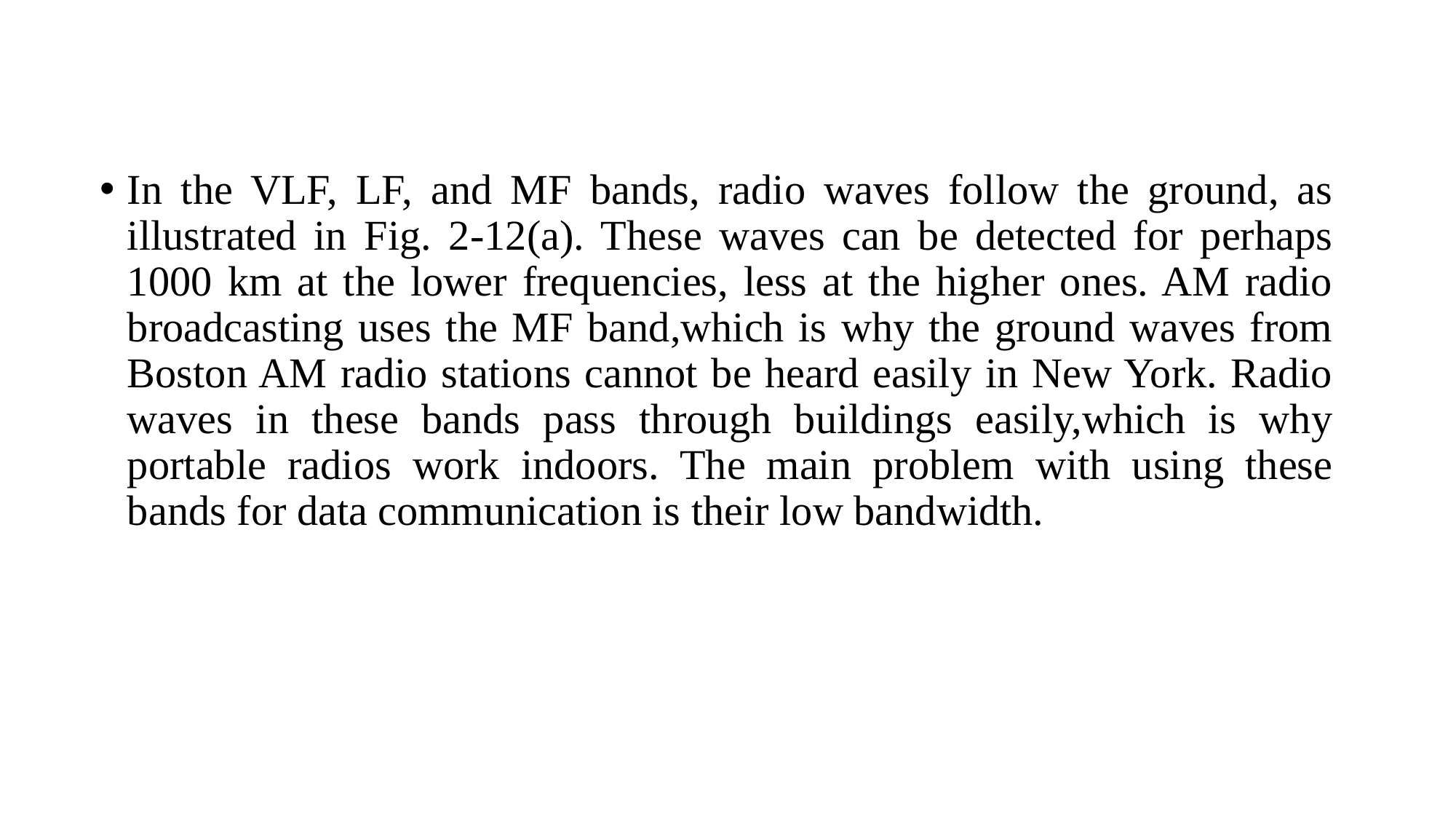

In the VLF, LF, and MF bands, radio waves follow the ground, as illustrated in Fig. 2-12(a). These waves can be detected for perhaps 1000 km at the lower frequencies, less at the higher ones. AM radio broadcasting uses the MF band,which is why the ground waves from Boston AM radio stations cannot be heard easily in New York. Radio waves in these bands pass through buildings easily,which is why portable radios work indoors. The main problem with using these bands for data communication is their low bandwidth.